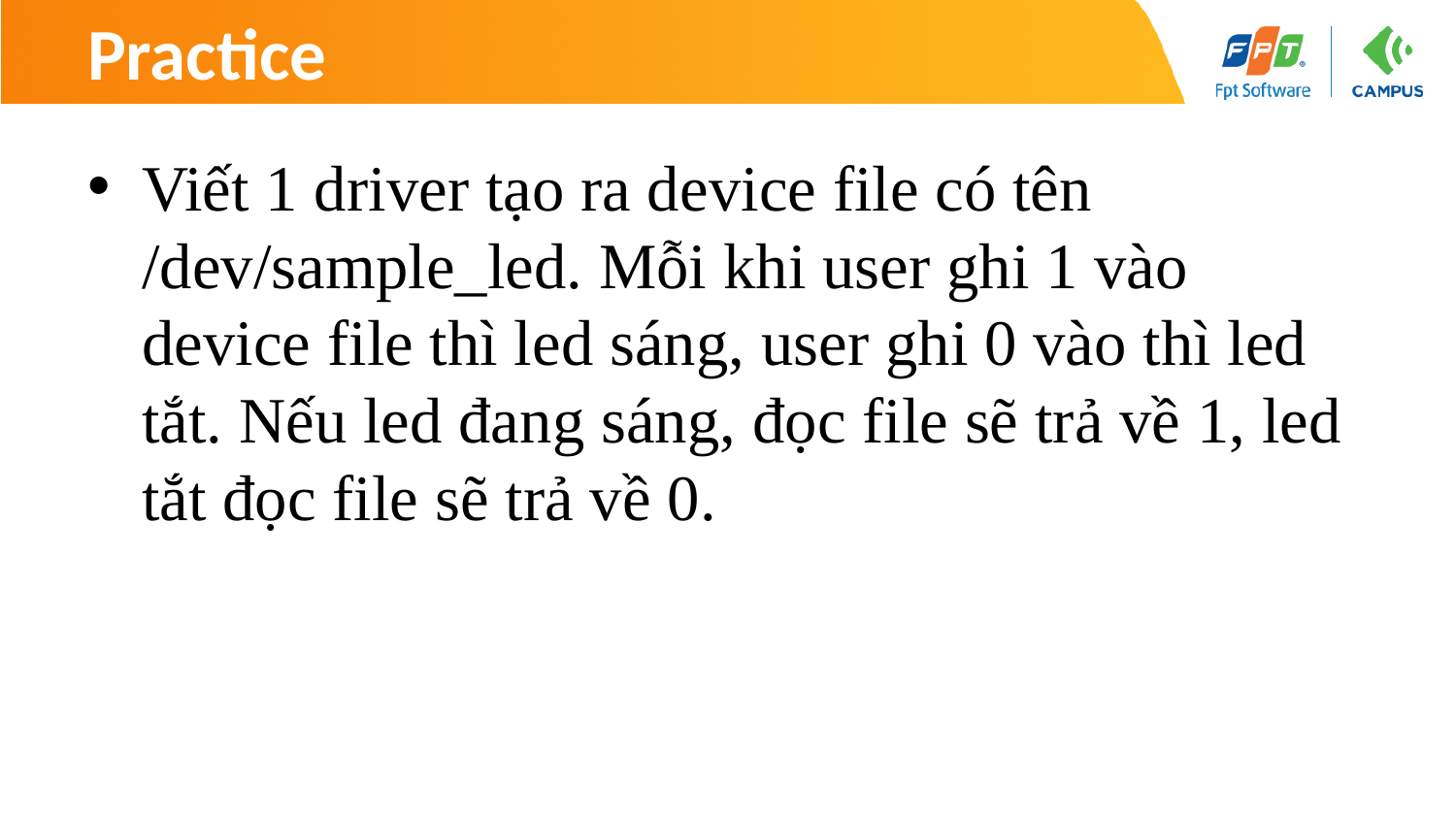

# Practice
Viết 1 driver tạo ra device file có tên /dev/sample_led. Mỗi khi user ghi 1 vào device file thì led sáng, user ghi 0 vào thì led tắt. Nếu led đang sáng, đọc file sẽ trả về 1, led tắt đọc file sẽ trả về 0.